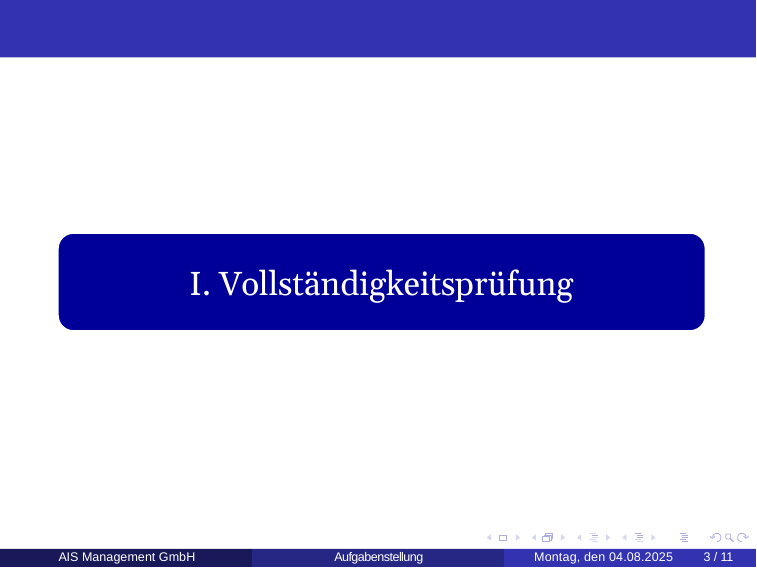

I. Vollständigkeitsprüfung

AIS Management GmbH
Montag, den 04.08.2025
  3 /11
Aufgabenstellung